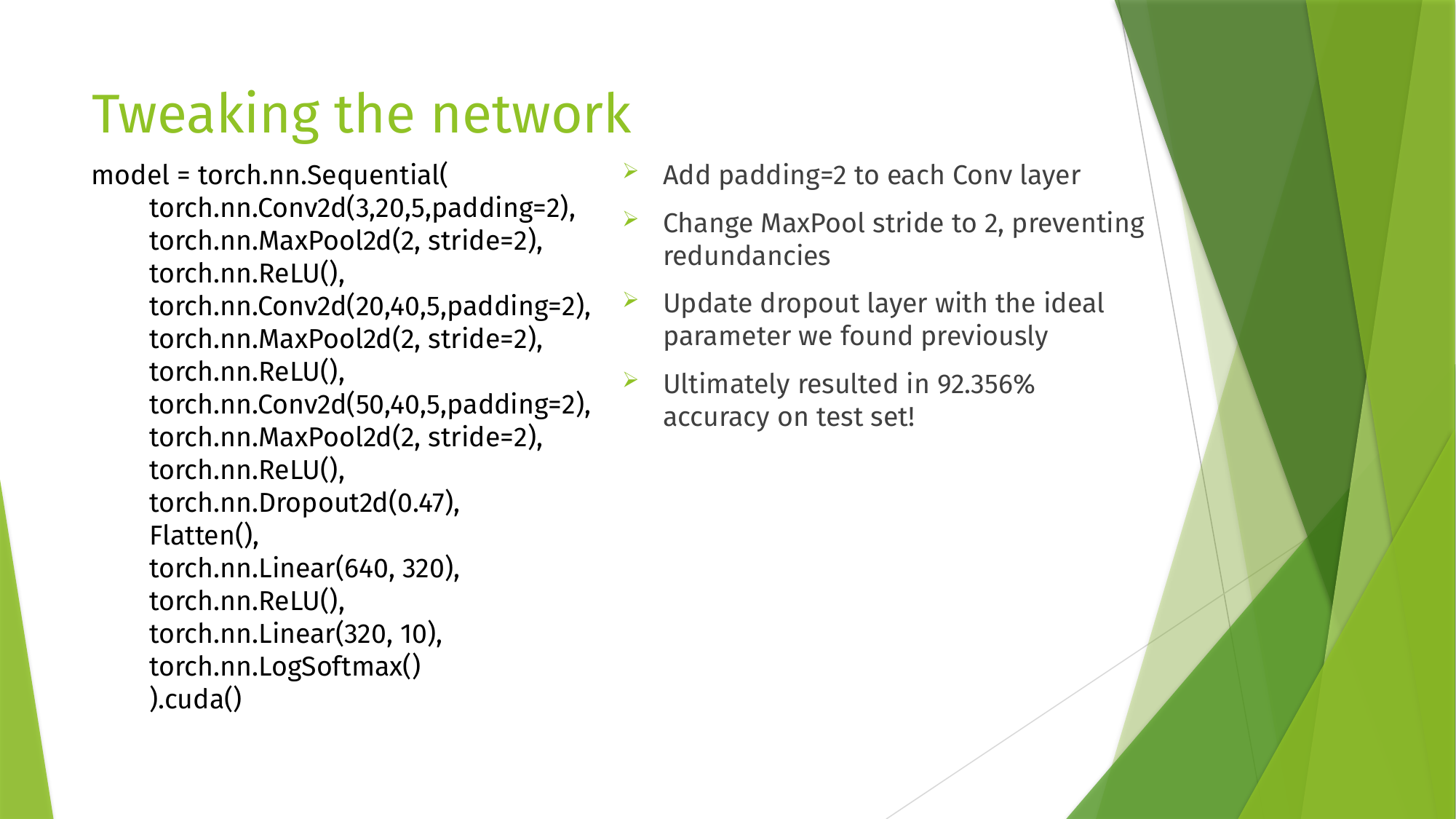

# Tweaking the network
model = torch.nn.Sequential(
        torch.nn.Conv2d(3,20,5,padding=2),
        torch.nn.MaxPool2d(2, stride=2),
        torch.nn.ReLU(),
        torch.nn.Conv2d(20,40,5,padding=2),
        torch.nn.MaxPool2d(2, stride=2),
        torch.nn.ReLU(),
        torch.nn.Conv2d(50,40,5,padding=2),
        torch.nn.MaxPool2d(2, stride=2),
        torch.nn.ReLU(),
        torch.nn.Dropout2d(0.47),
        Flatten(),
        torch.nn.Linear(640, 320),
        torch.nn.ReLU(),
        torch.nn.Linear(320, 10),
        torch.nn.LogSoftmax()
        ).cuda()
Add padding=2 to each Conv layer
Change MaxPool stride to 2, preventing redundancies
Update dropout layer with the ideal parameter we found previously
Ultimately resulted in 92.356% accuracy on test set!